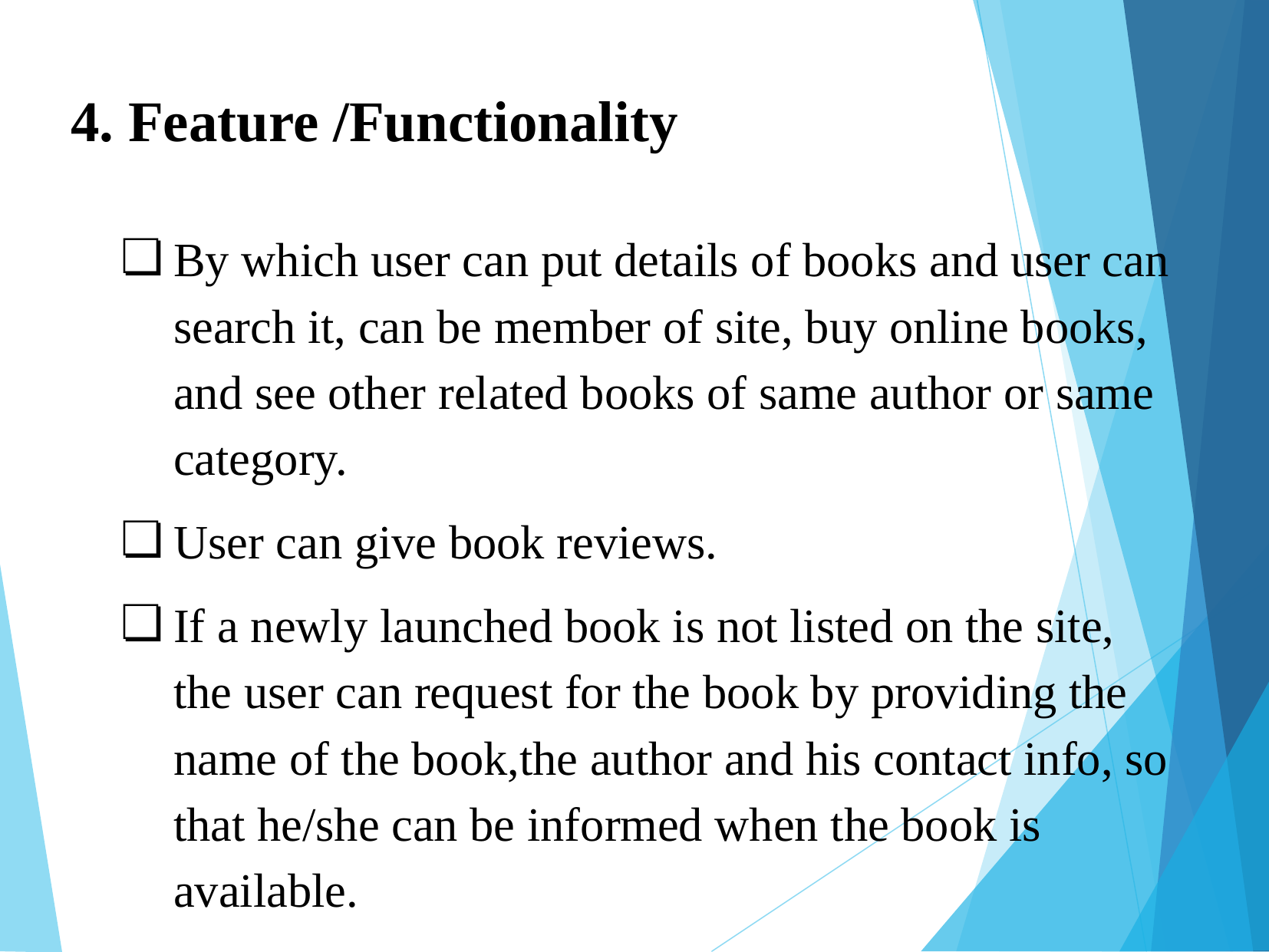

# 4. Feature /Functionality

By which user can put details of books and user can search it, can be member of site, buy online books, and see other related books of same author or same category.
User can give book reviews.
If a newly launched book is not listed on the site, the user can request for the book by providing the name of the book,the author and his contact info, so that he/she can be informed when the book is available.